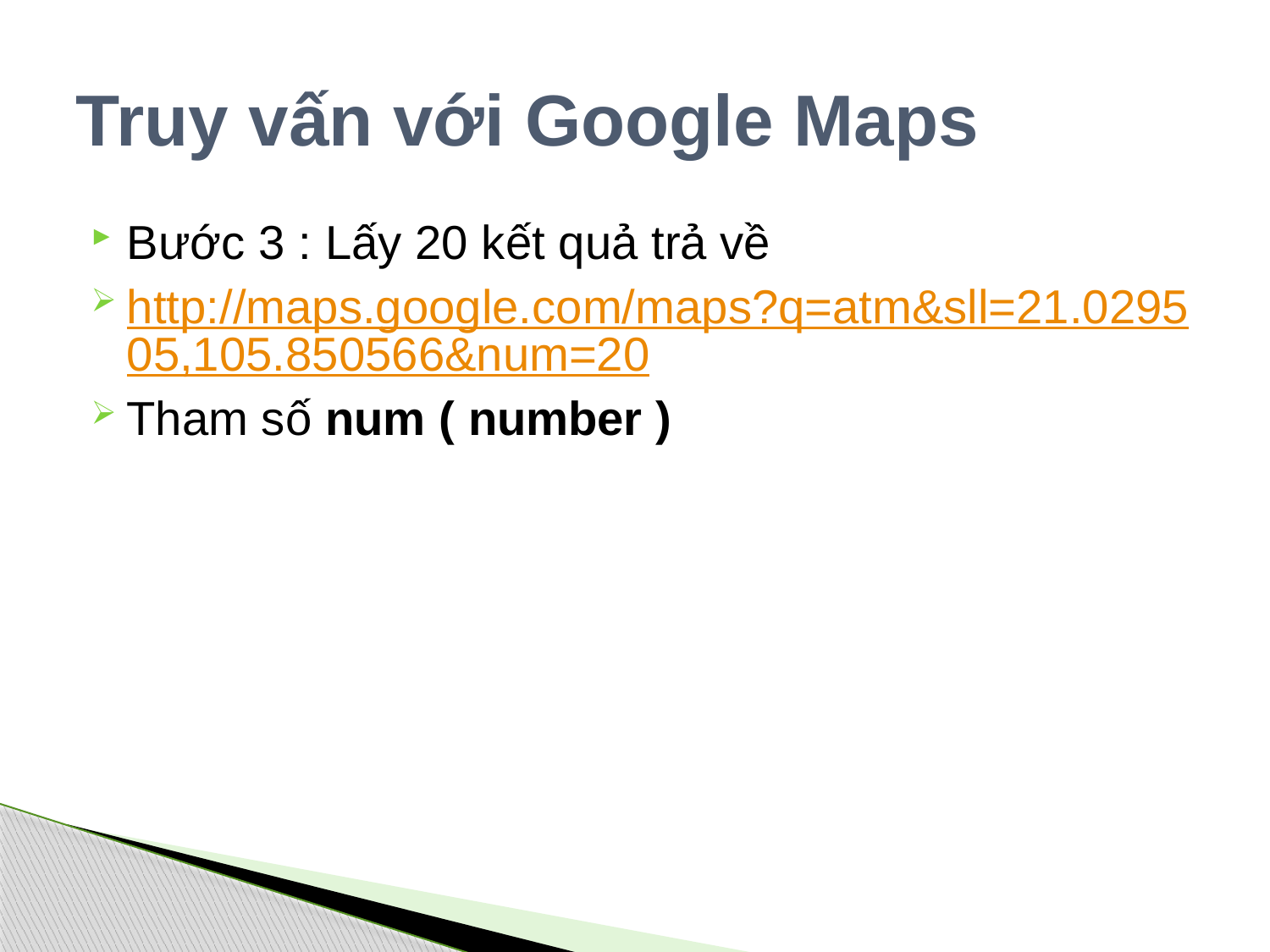

# Truy vấn với Google Maps
Bước 3 : Lấy 20 kết quả trả về
http://maps.google.com/maps?q=atm&sll=21.029505,105.850566&num=20
Tham số num ( number )